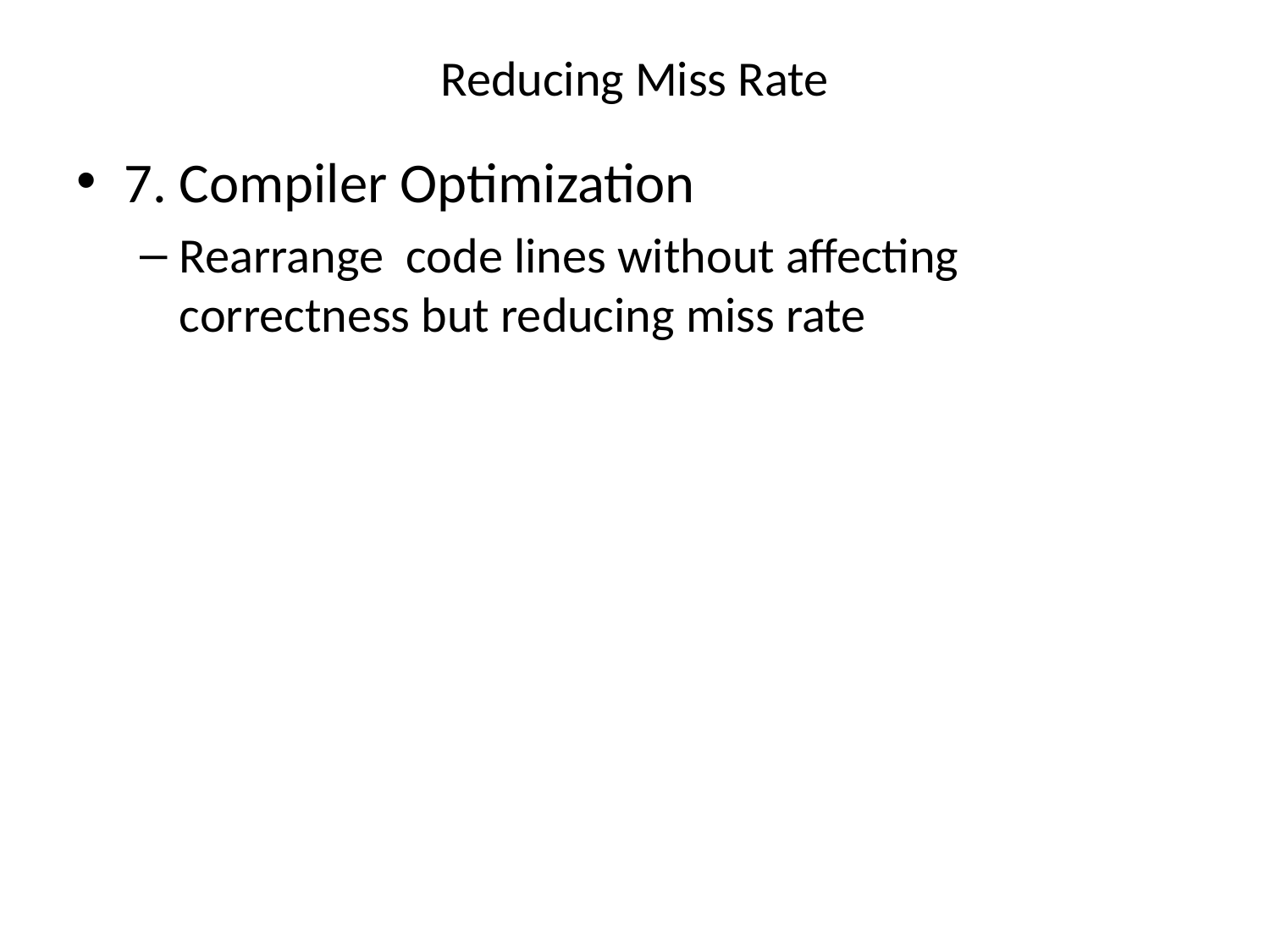

# Reducing Miss Rate
7. Compiler Optimization
Rearrange  code lines without affecting correctness but reducing miss rate